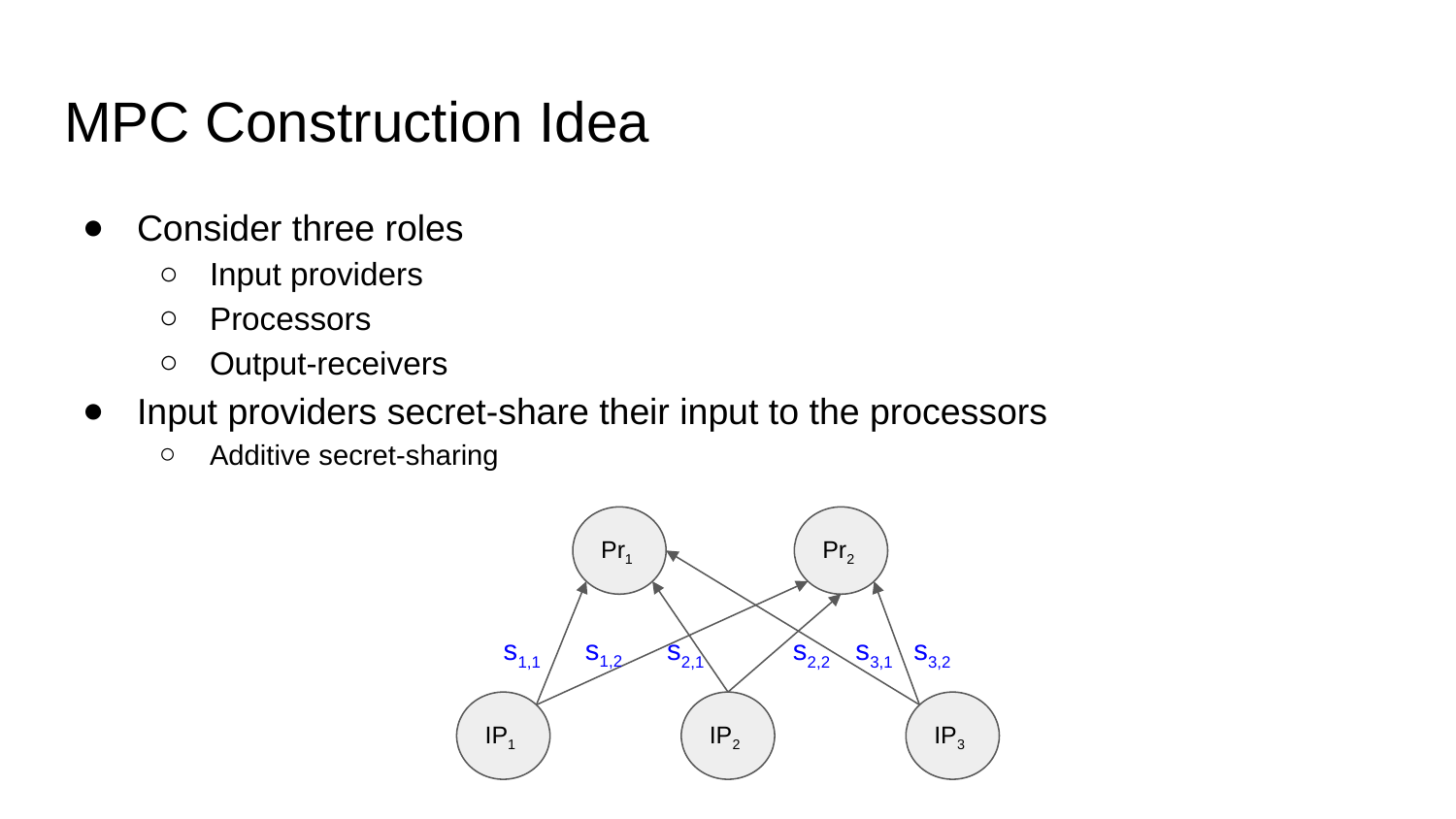

# MPC Construction Idea
Consider three roles
Input providers
Processors
Output-receivers
Input providers secret-share their input to the processors
Additive secret-sharing

Pr1
Pr2
s1,2
s1,1
s2,1
s2,2
s3,1
s3,2
IP1
IP2
IP3